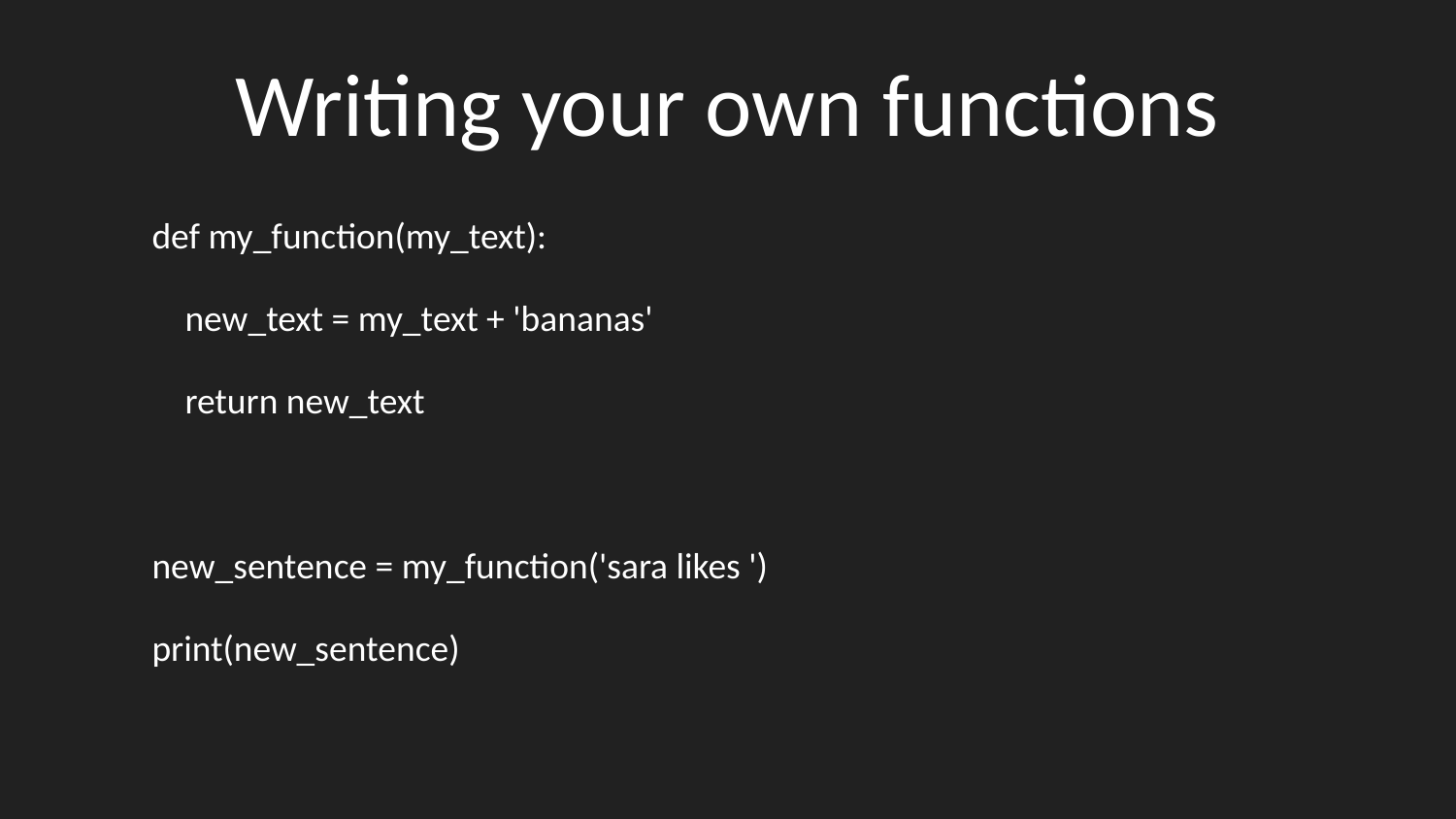

# Writing your own functions
def my_function(my_text):
    new_text = my_text + 'bananas'
    return new_text

new_sentence = my_function('sara likes ')
print(new_sentence)